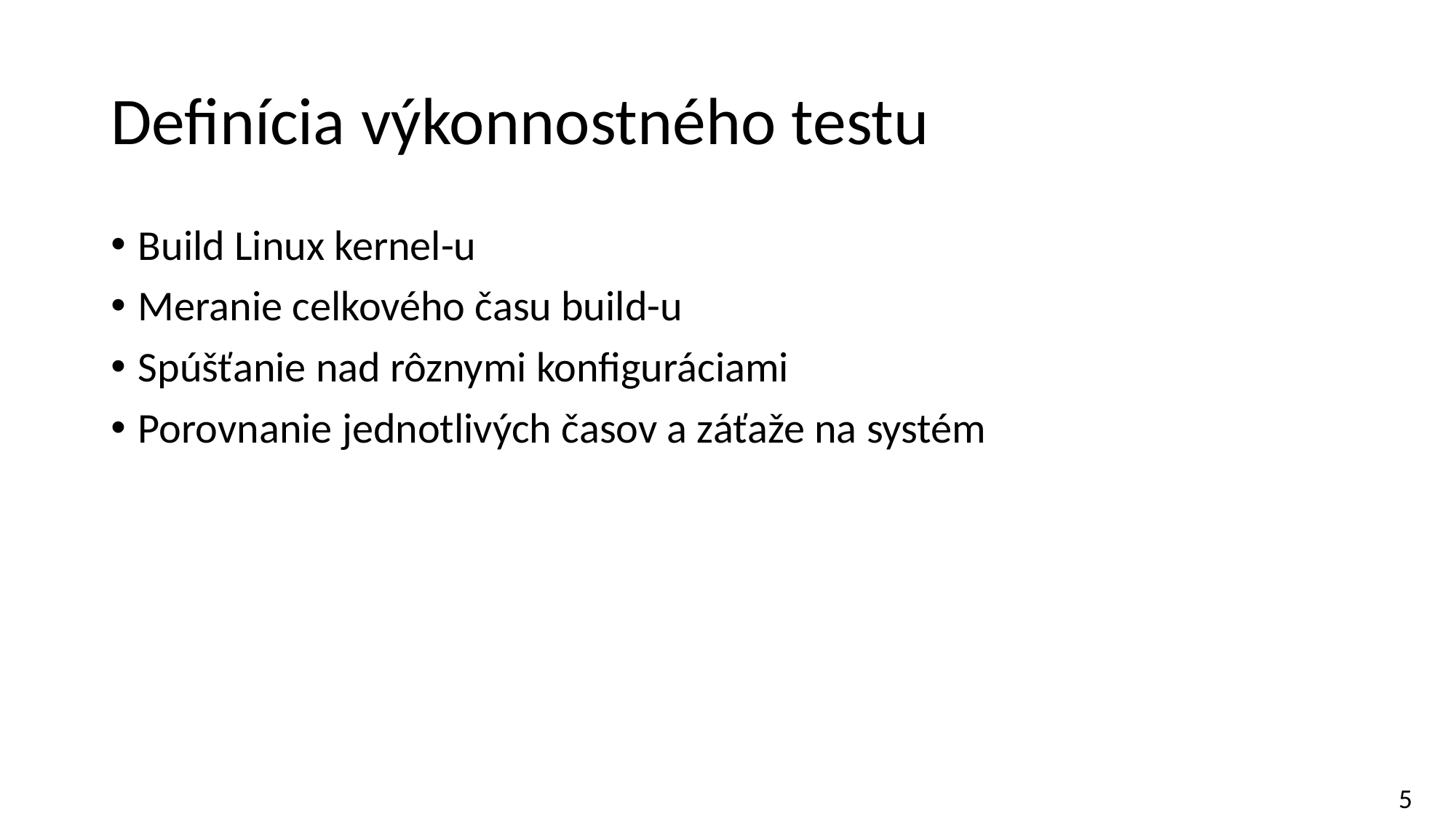

# Definícia výkonnostného testu
Build Linux kernel-u
Meranie celkového času build-u
Spúšťanie nad rôznymi konfiguráciami
Porovnanie jednotlivých časov a záťaže na systém
5